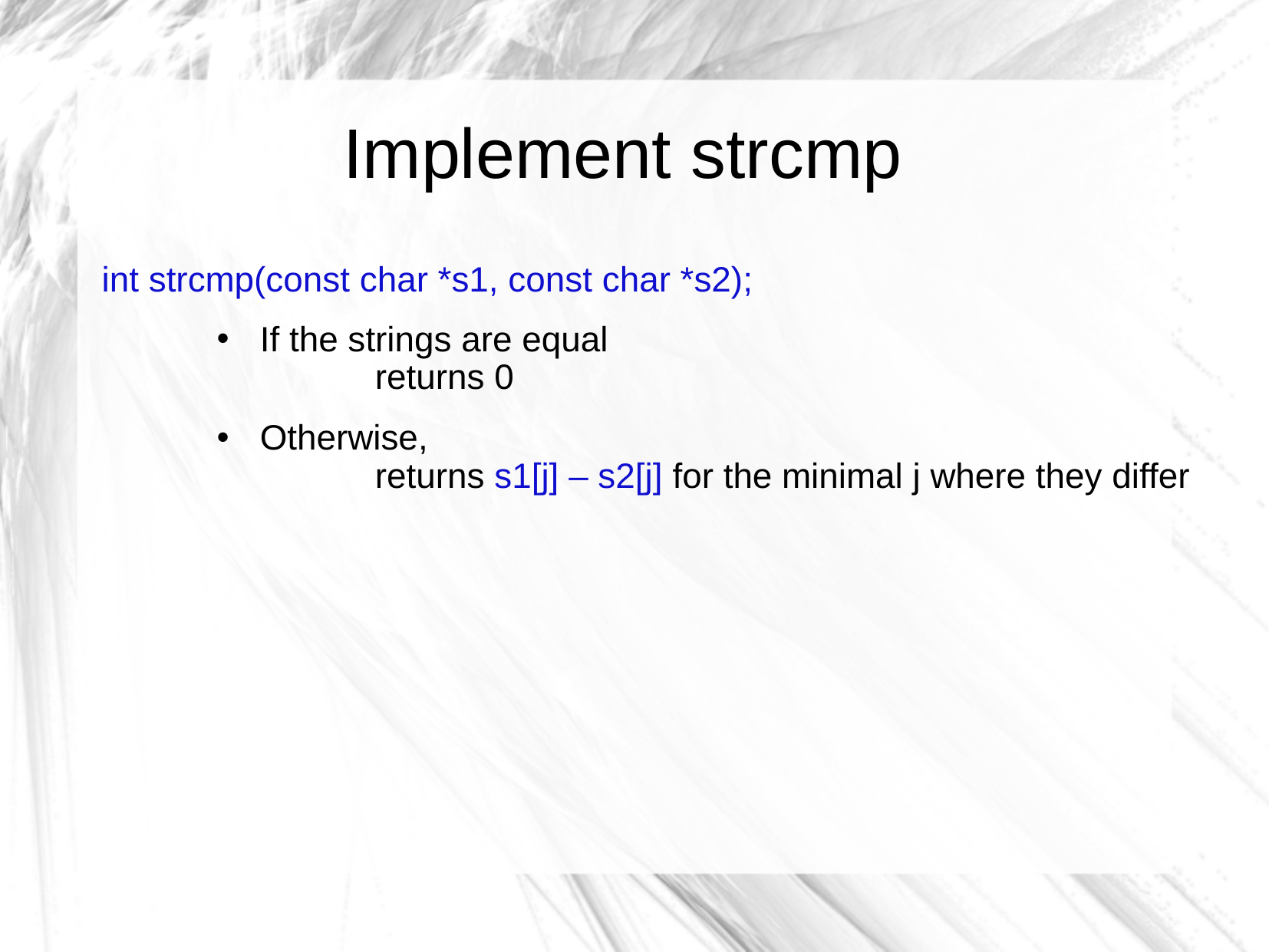

Implement strcmp
int strcmp(const char *s1, const char *s2);
If the strings are equal
	returns 0
Otherwise,
	returns s1[j] – s2[j] for the minimal j where they differ